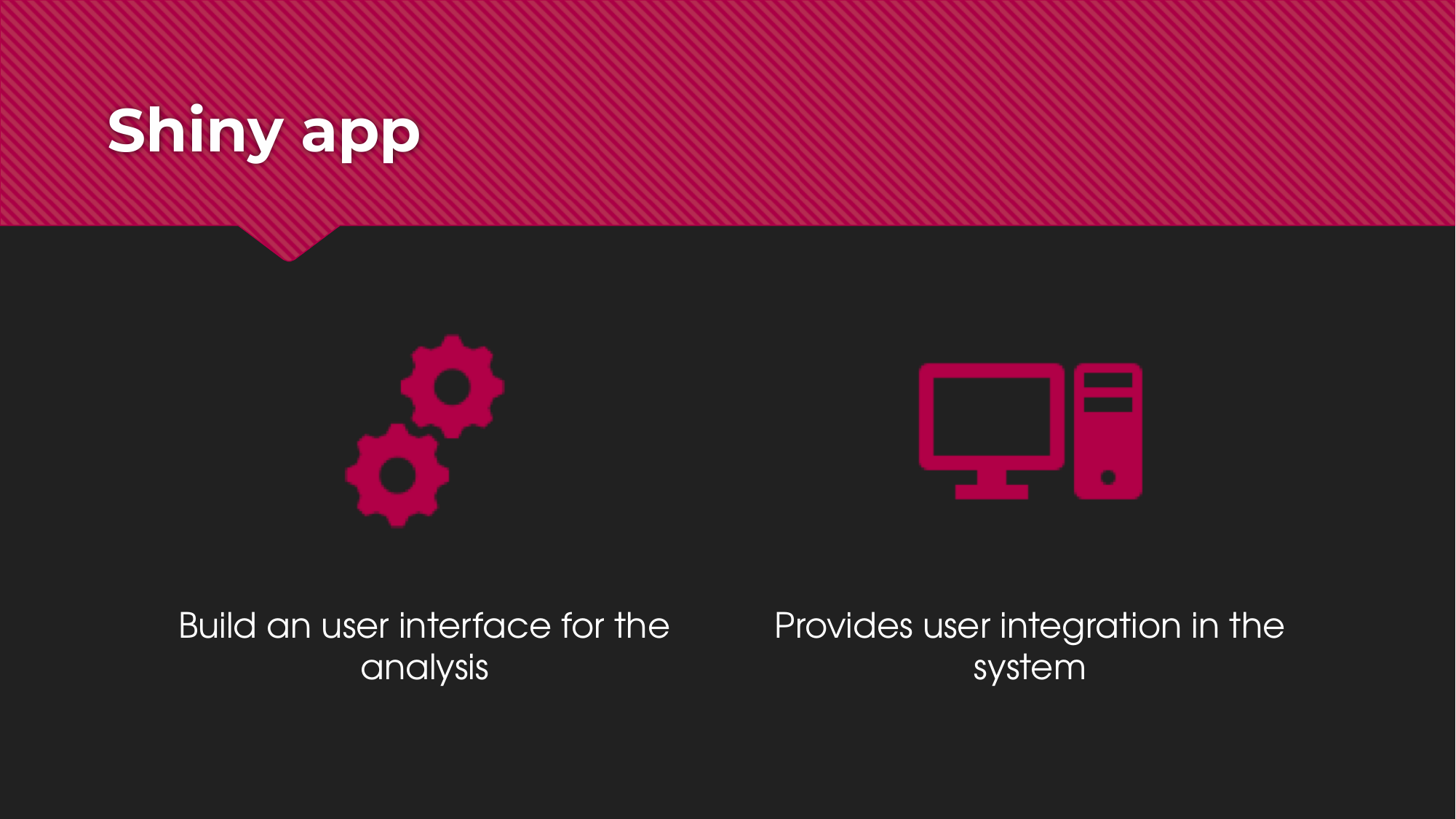

# Shiny app
Build an user interface for the analysis
Provides user integration in the system